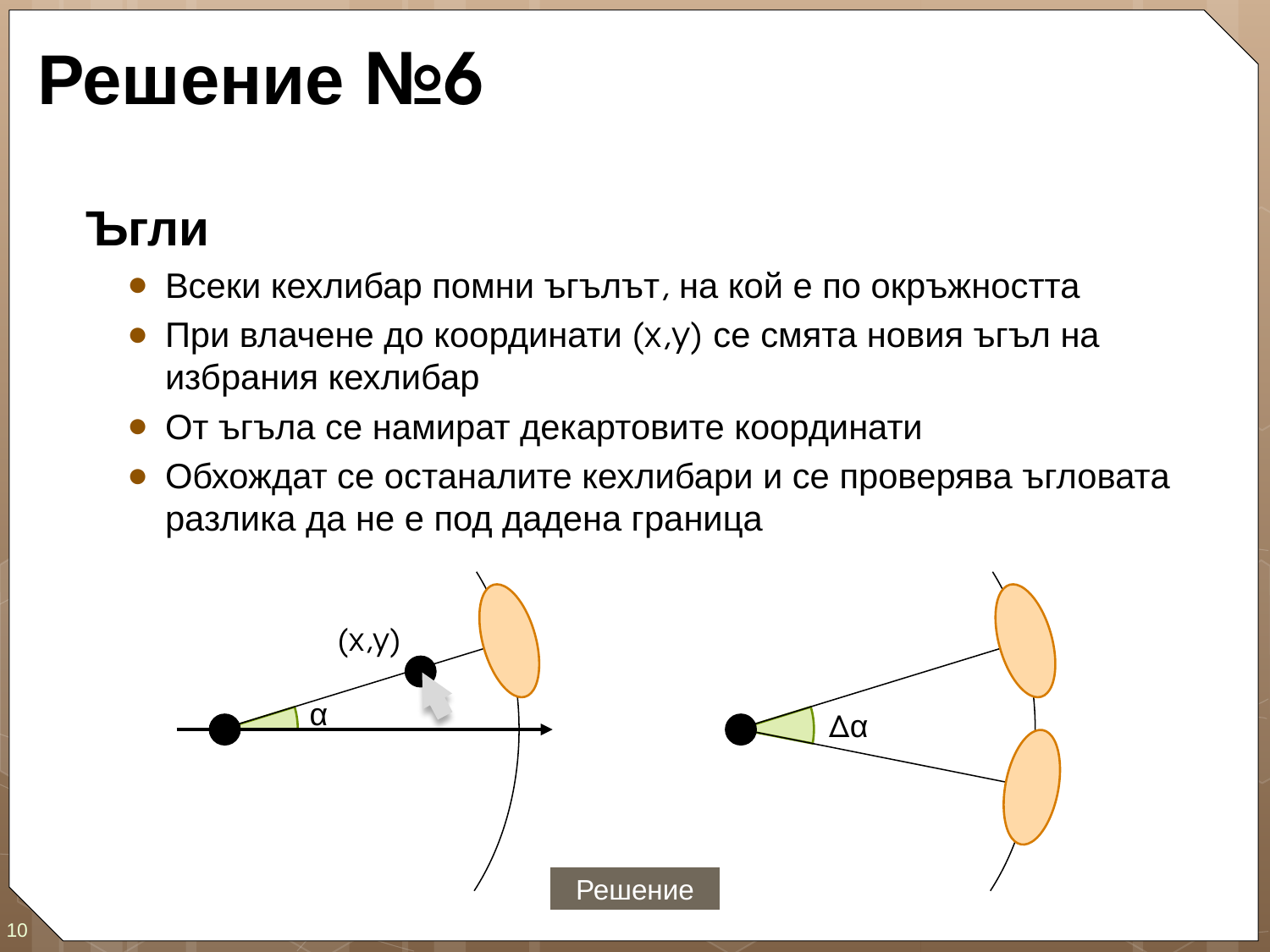

# Решение №6
Ъгли
Всеки кехлибар помни ъгълът, на кой е по окръжността
При влачене до координати (x,y) се смята новия ъгъл на избрания кехлибар
От ъгъла се намират декартовите координати
Обхождат се останалите кехлибари и се проверява ъгловата разлика да не е под дадена граница

(x,y)

α

Δα

Решение